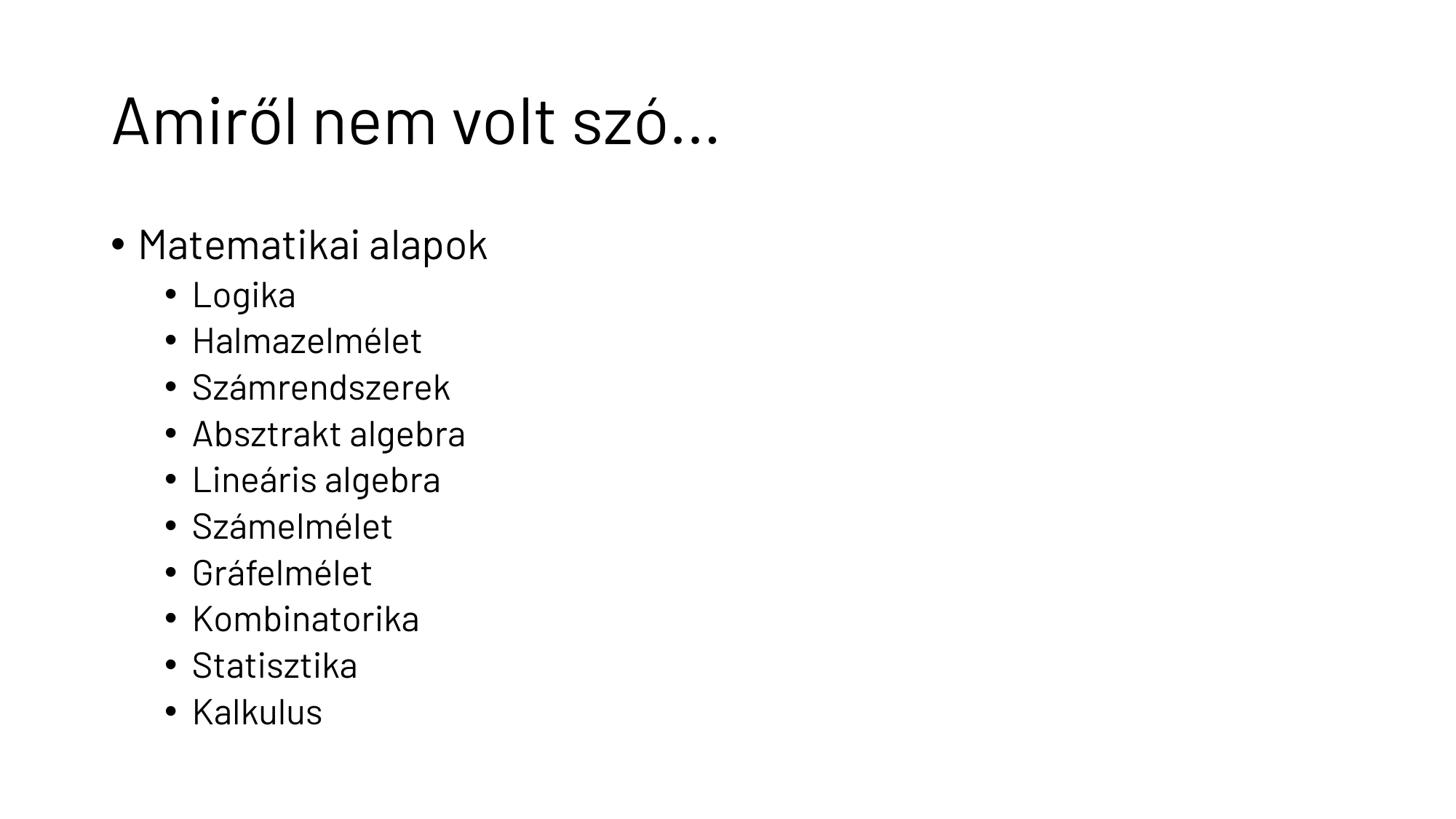

# Amiről nem volt szó…
Matematikai alapok
Logika
Halmazelmélet
Számrendszerek
Absztrakt algebra
Lineáris algebra
Számelmélet
Gráfelmélet
Kombinatorika
Statisztika
Kalkulus